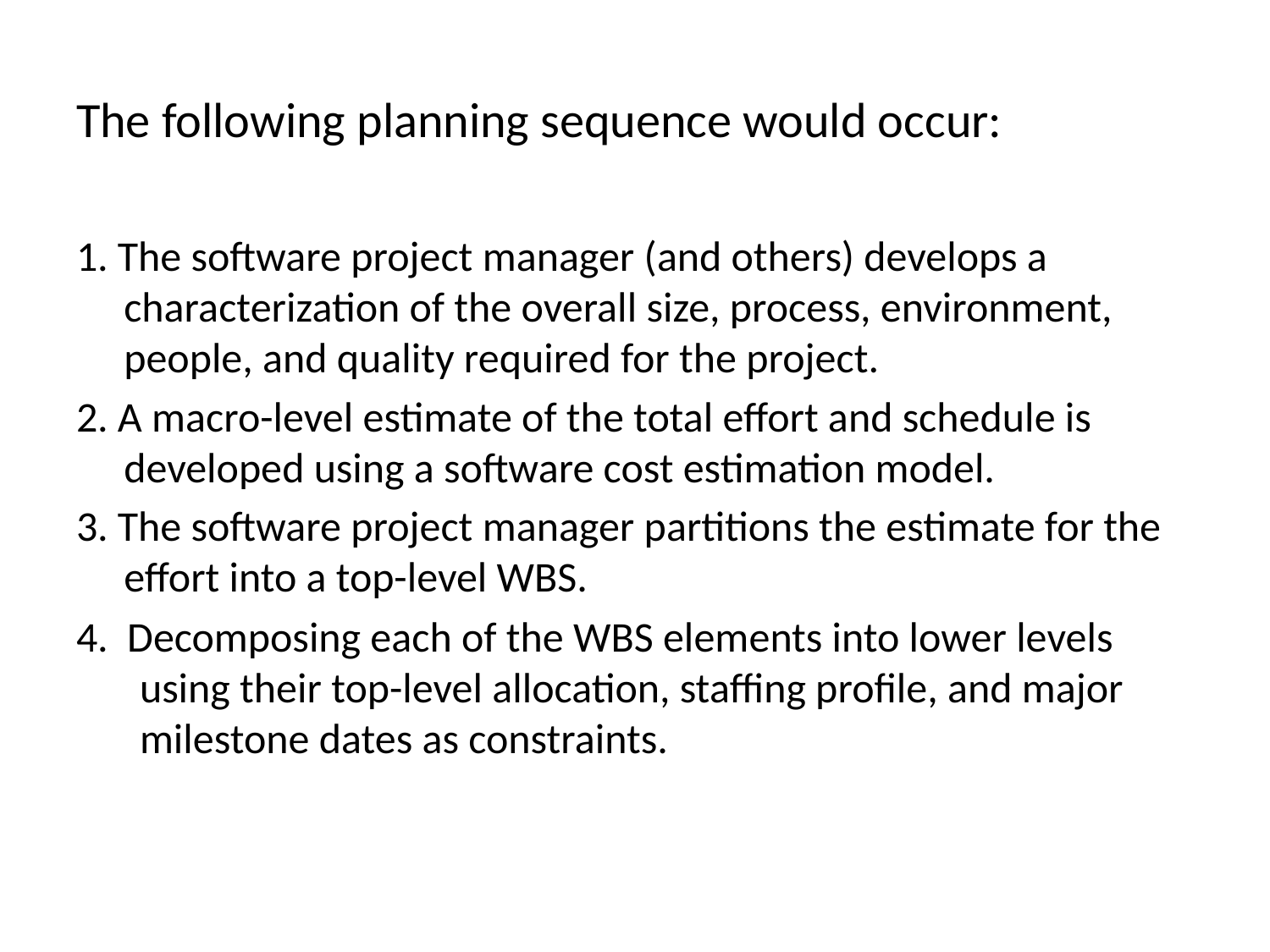

# The following planning sequence would occur:
1. The software project manager (and others) develops a characterization of the overall size, process, environment, people, and quality required for the project.
2. A macro-level estimate of the total effort and schedule is developed using a software cost estimation model.
3. The software project manager partitions the estimate for the effort into a top-level WBS.
4.  Decomposing each of the WBS elements into lower levels using their top-level allocation, staffing profile, and major milestone dates as constraints.